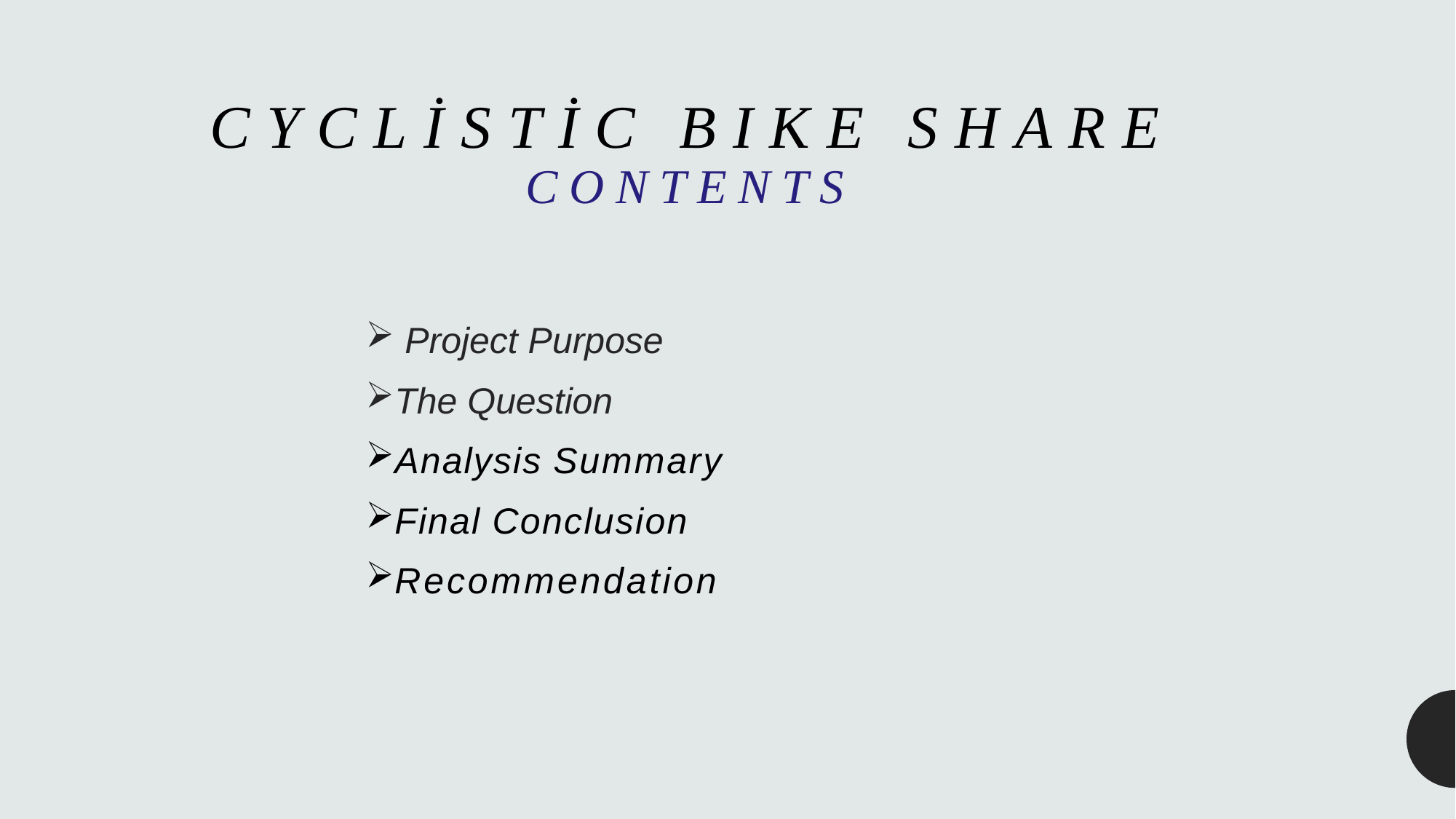

# C Y C L İ S T İ C   B I K E   S H A R E CONTENTS
 Project Purpose
The Question
Analysis Summary
Final Conclusion
Recommendation